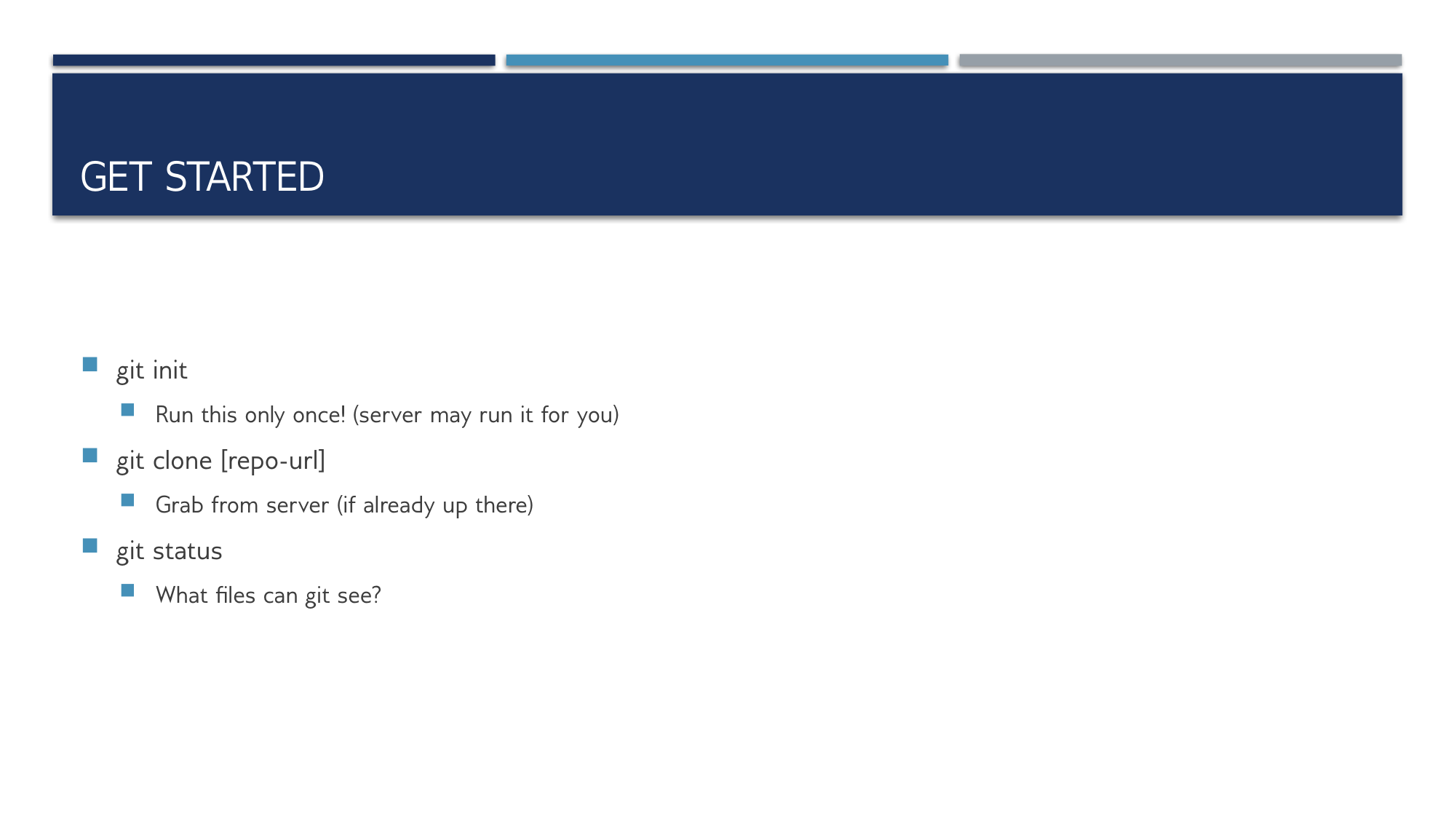

# Get started
git init
Run this only once! (server may run it for you)
git clone [repo-url]
Grab from server (if already up there)
git status
What files can git see?